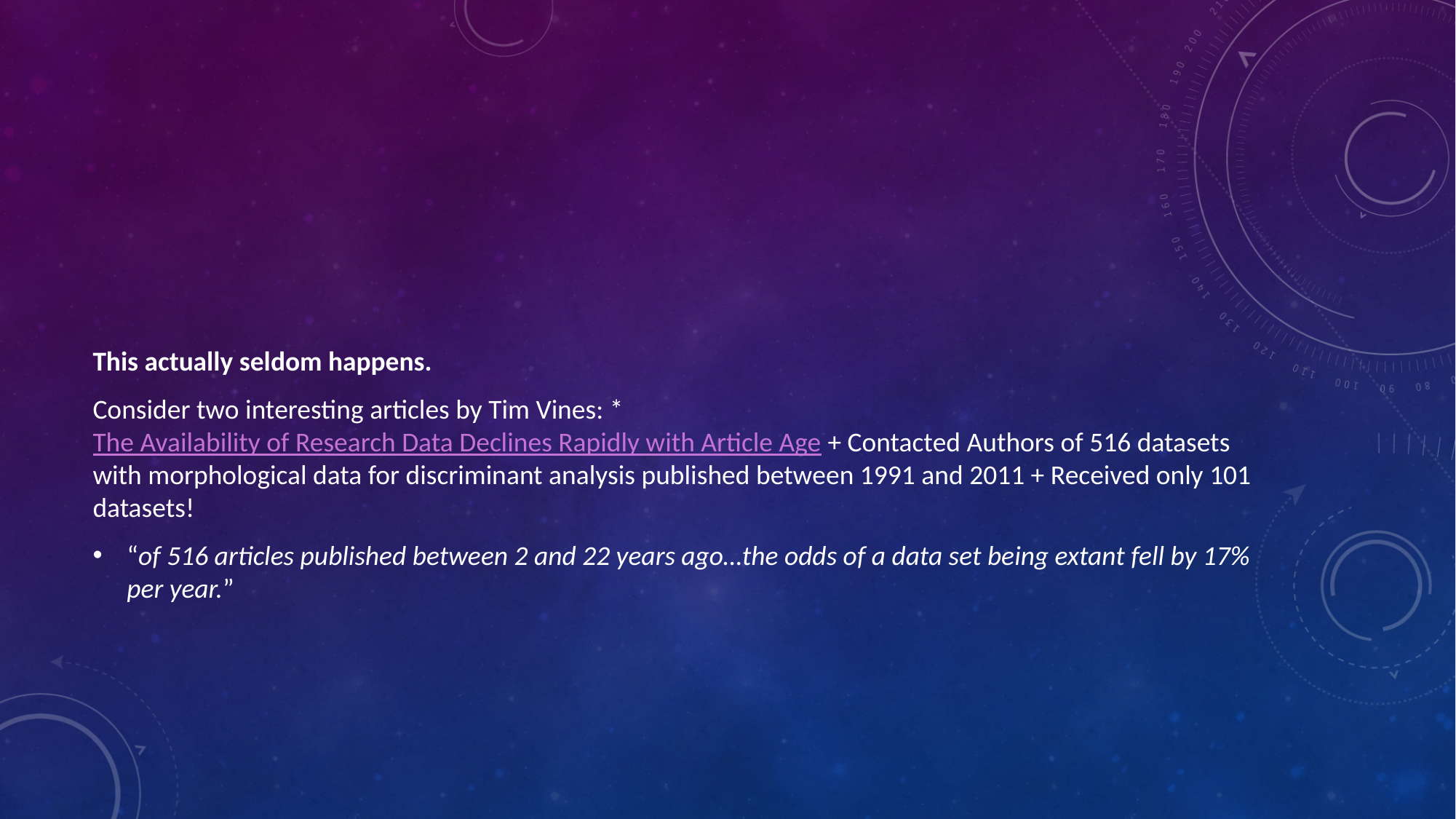

This actually seldom happens.
Consider two interesting articles by Tim Vines: * The Availability of Research Data Declines Rapidly with Article Age + Contacted Authors of 516 datasets with morphological data for discriminant analysis published between 1991 and 2011 + Received only 101 datasets!
“of 516 articles published between 2 and 22 years ago…the odds of a data set being extant fell by 17% per year.”